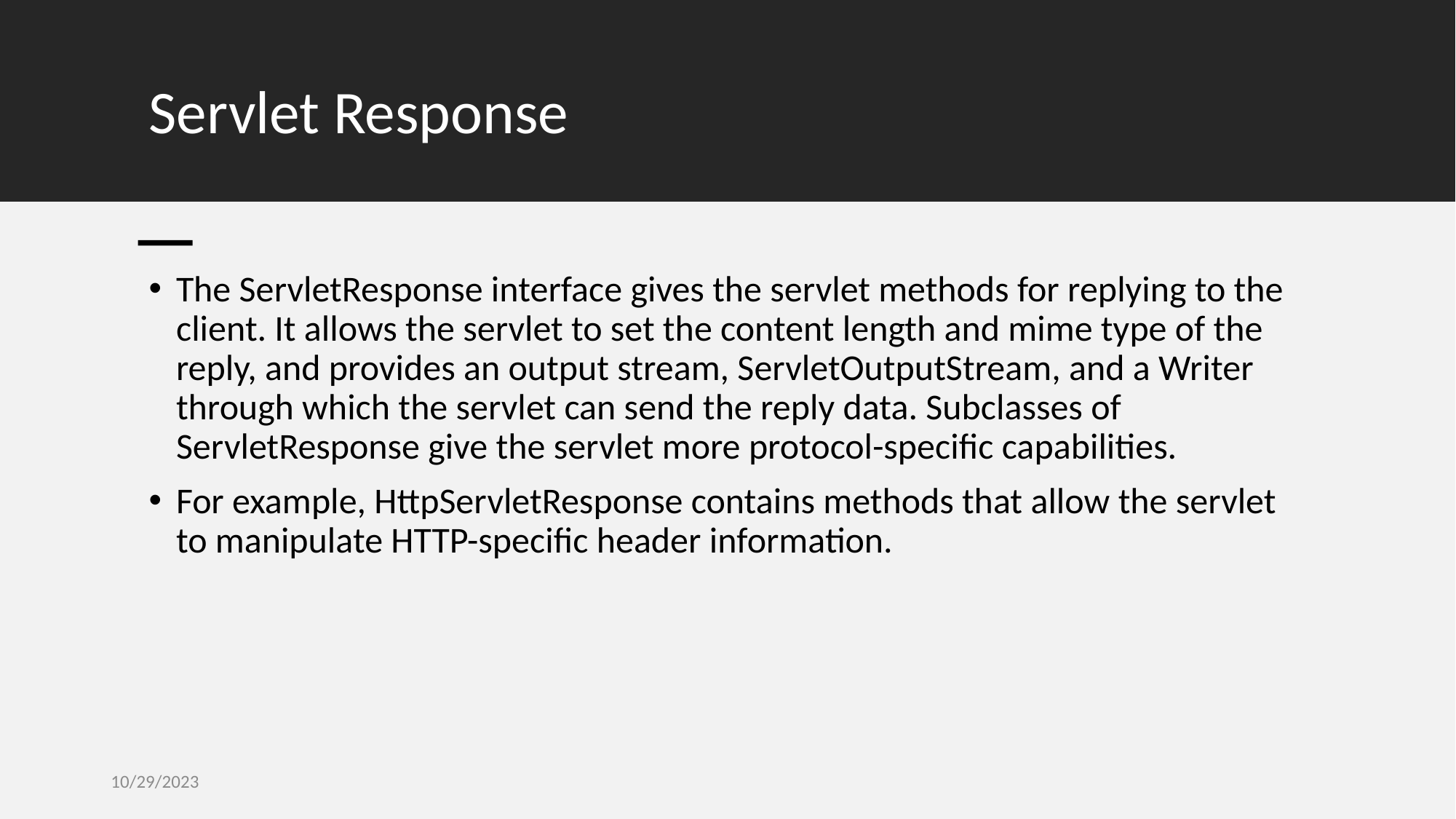

# Servlet Response

The ServletResponse interface gives the servlet methods for replying to the client. It allows the servlet to set the content length and mime type of the reply, and provides an output stream, ServletOutputStream, and a Writer through which the servlet can send the reply data. Subclasses of ServletResponse give the servlet more protocol-specific capabilities.
For example, HttpServletResponse contains methods that allow the servlet to manipulate HTTP-specific header information.
10/29/2023
14